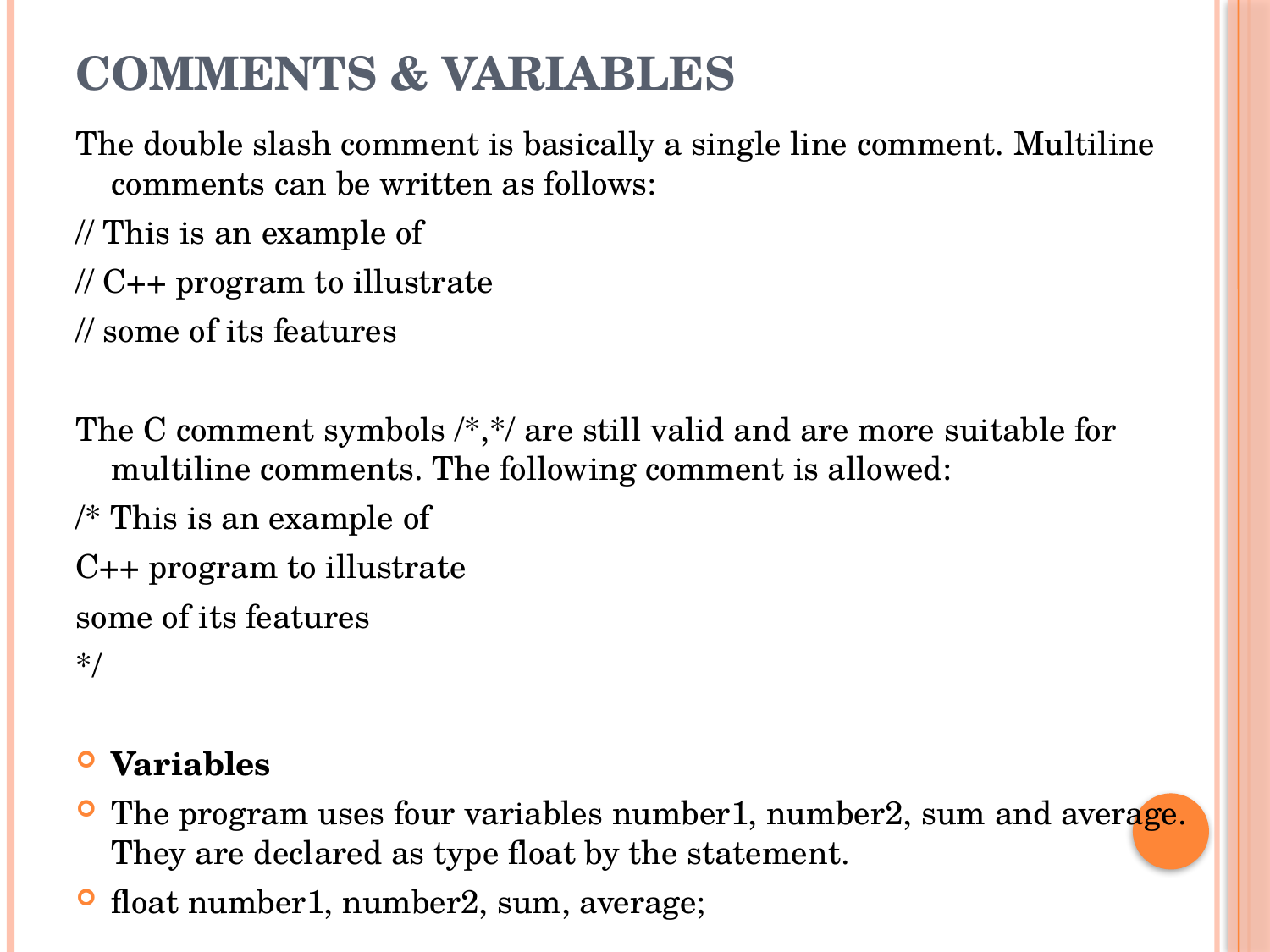

# Comments & variables
The double slash comment is basically a single line comment. Multiline comments can be written as follows:
// This is an example of
// C++ program to illustrate
// some of its features

The C comment symbols /*,*/ are still valid and are more suitable for multiline comments. The following comment is allowed:
/* This is an example of
C++ program to illustrate
some of its features
*/

Variables
The program uses four variables number1, number2, sum and average. They are declared as type float by the statement.
float number1, number2, sum, average;